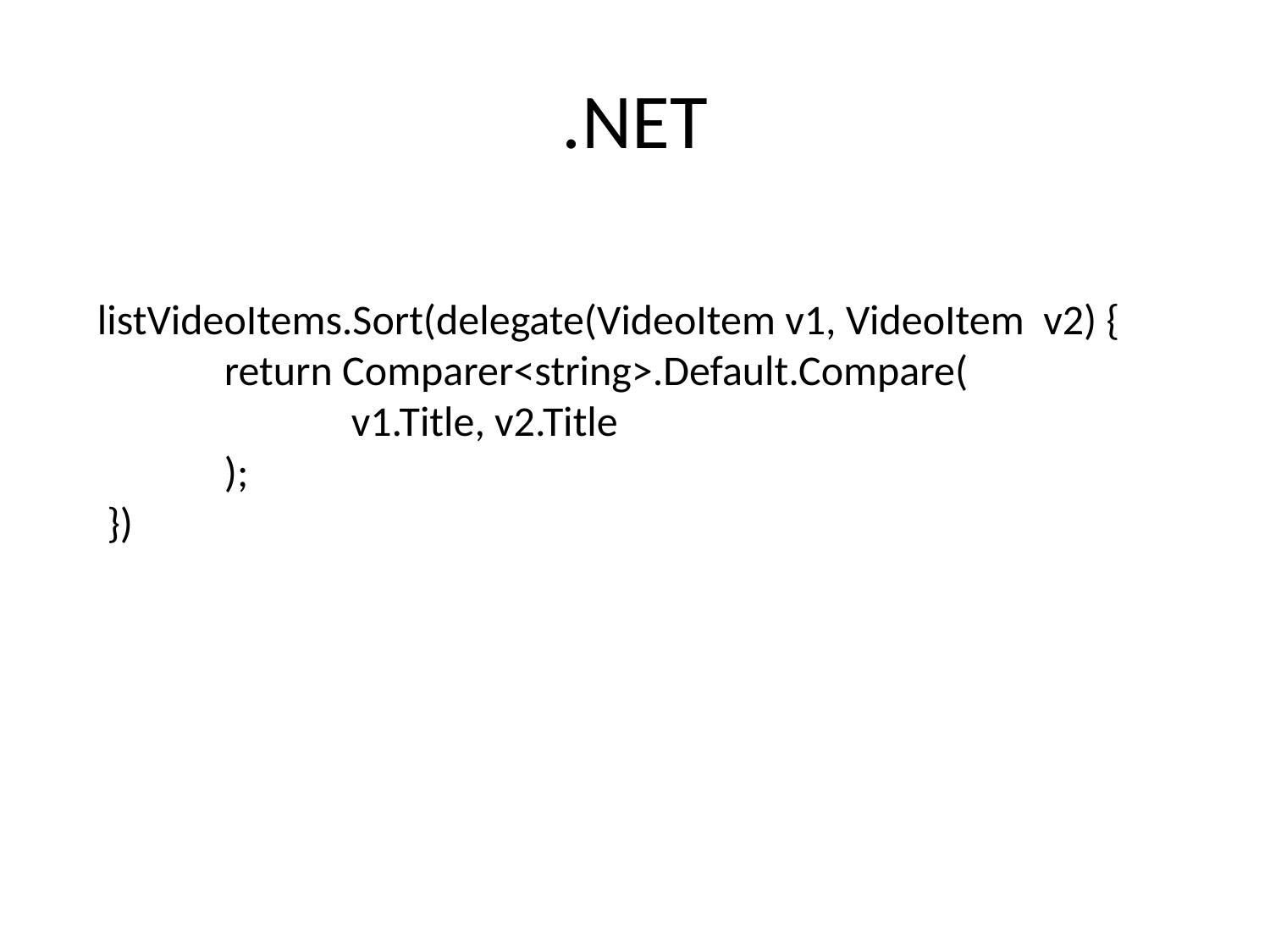

# .NET
listVideoItems.Sort(delegate(VideoItem v1, VideoItem  v2) {
	return Comparer<string>.Default.Compare(
		v1.Title, v2.Title
	);
 })